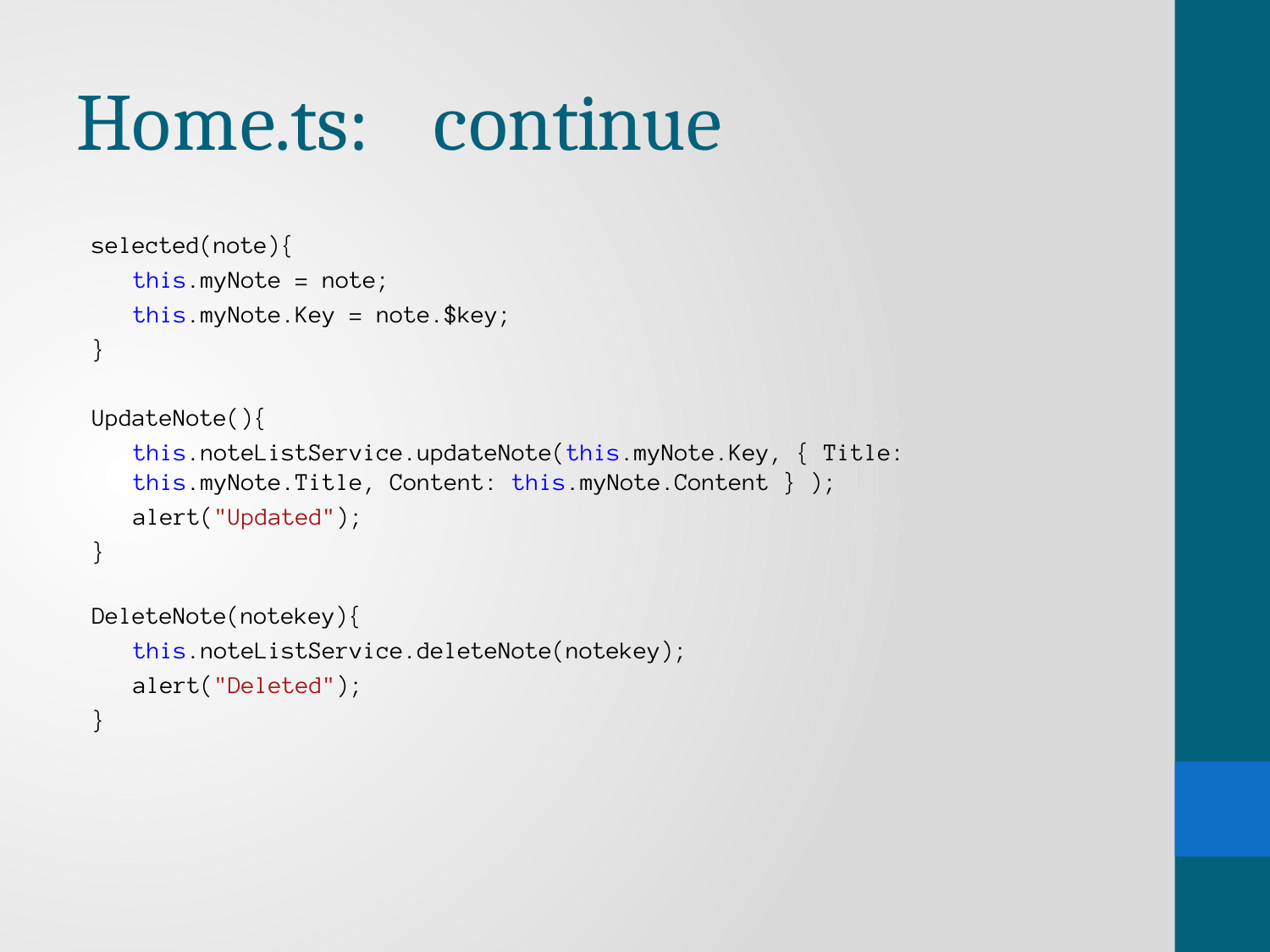

# Home.ts:    continue
selected(note){
this.myNote = note;
this.myNote.Key = note.$key;
}

UpdateNote(){
this.noteListService.updateNote(this.myNote.Key, { Title: this.myNote.Title, Content: this.myNote.Content } );
alert("Updated");
}
DeleteNote(notekey){
this.noteListService.deleteNote(notekey);
alert("Deleted");
}